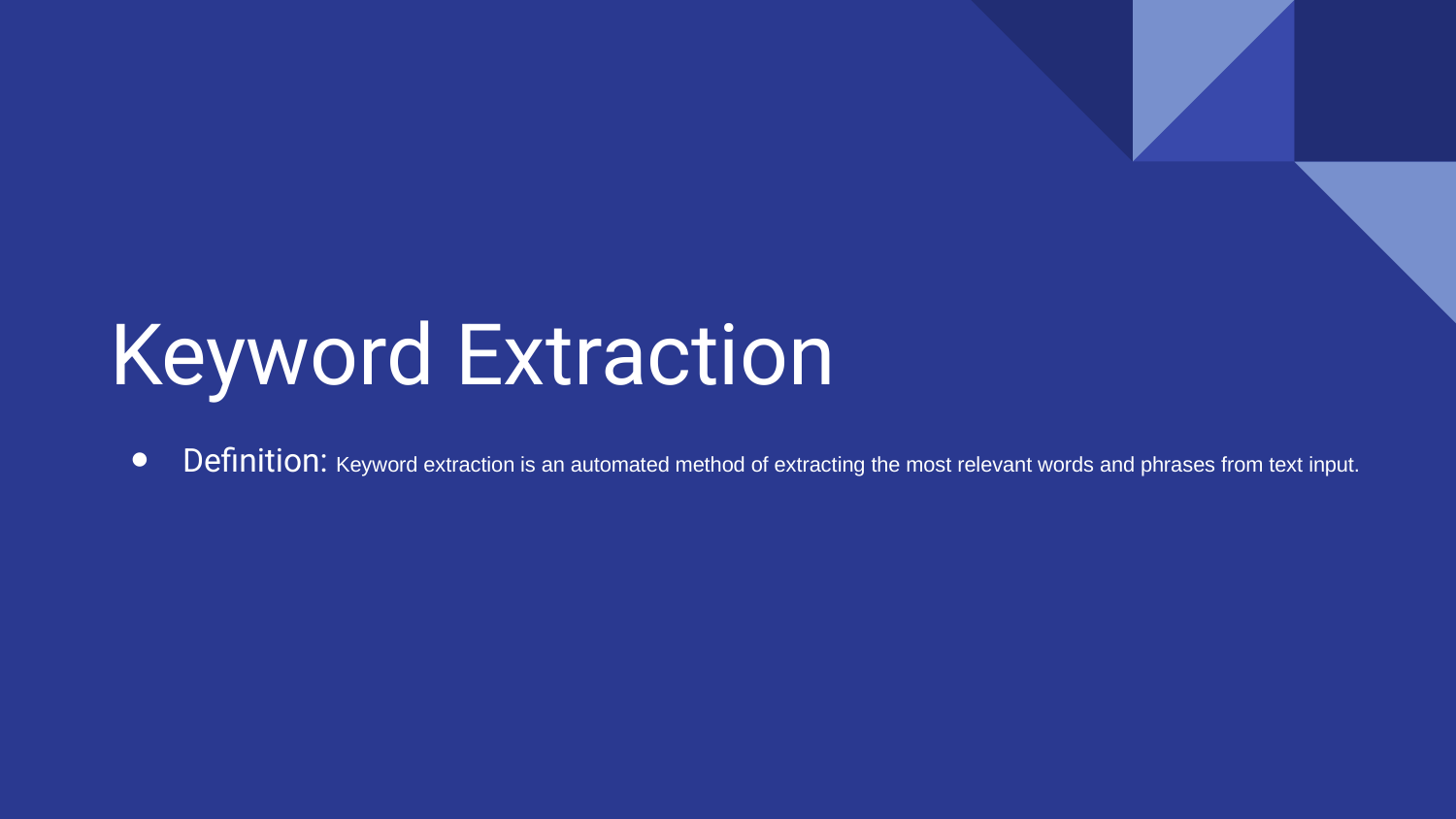

# Keyword Extraction
Definition: Keyword extraction is an automated method of extracting the most relevant words and phrases from text input.